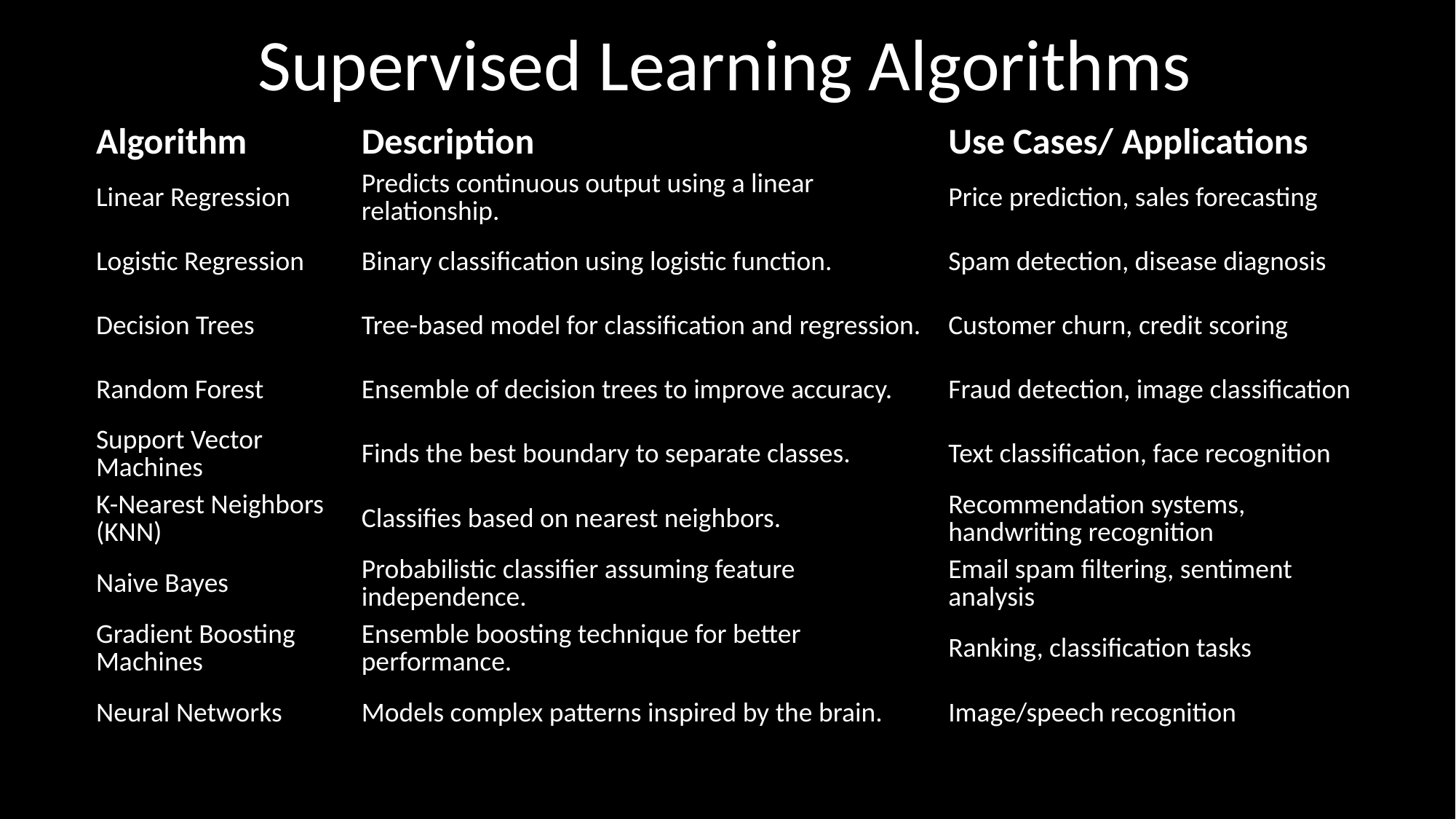

Supervised Learning Algorithms

# Search Problems
| Algorithm | Description | Use Cases/ Applications |
| --- | --- | --- |
| Linear Regression | Predicts continuous output using a linear relationship. | Price prediction, sales forecasting |
| Logistic Regression | Binary classification using logistic function. | Spam detection, disease diagnosis |
| Decision Trees | Tree-based model for classification and regression. | Customer churn, credit scoring |
| Random Forest | Ensemble of decision trees to improve accuracy. | Fraud detection, image classification |
| Support Vector Machines | Finds the best boundary to separate classes. | Text classification, face recognition |
| K-Nearest Neighbors (KNN) | Classifies based on nearest neighbors. | Recommendation systems, handwriting recognition |
| Naive Bayes | Probabilistic classifier assuming feature independence. | Email spam filtering, sentiment analysis |
| Gradient Boosting Machines | Ensemble boosting technique for better performance. | Ranking, classification tasks |
| Neural Networks | Models complex patterns inspired by the brain. | Image/speech recognition |